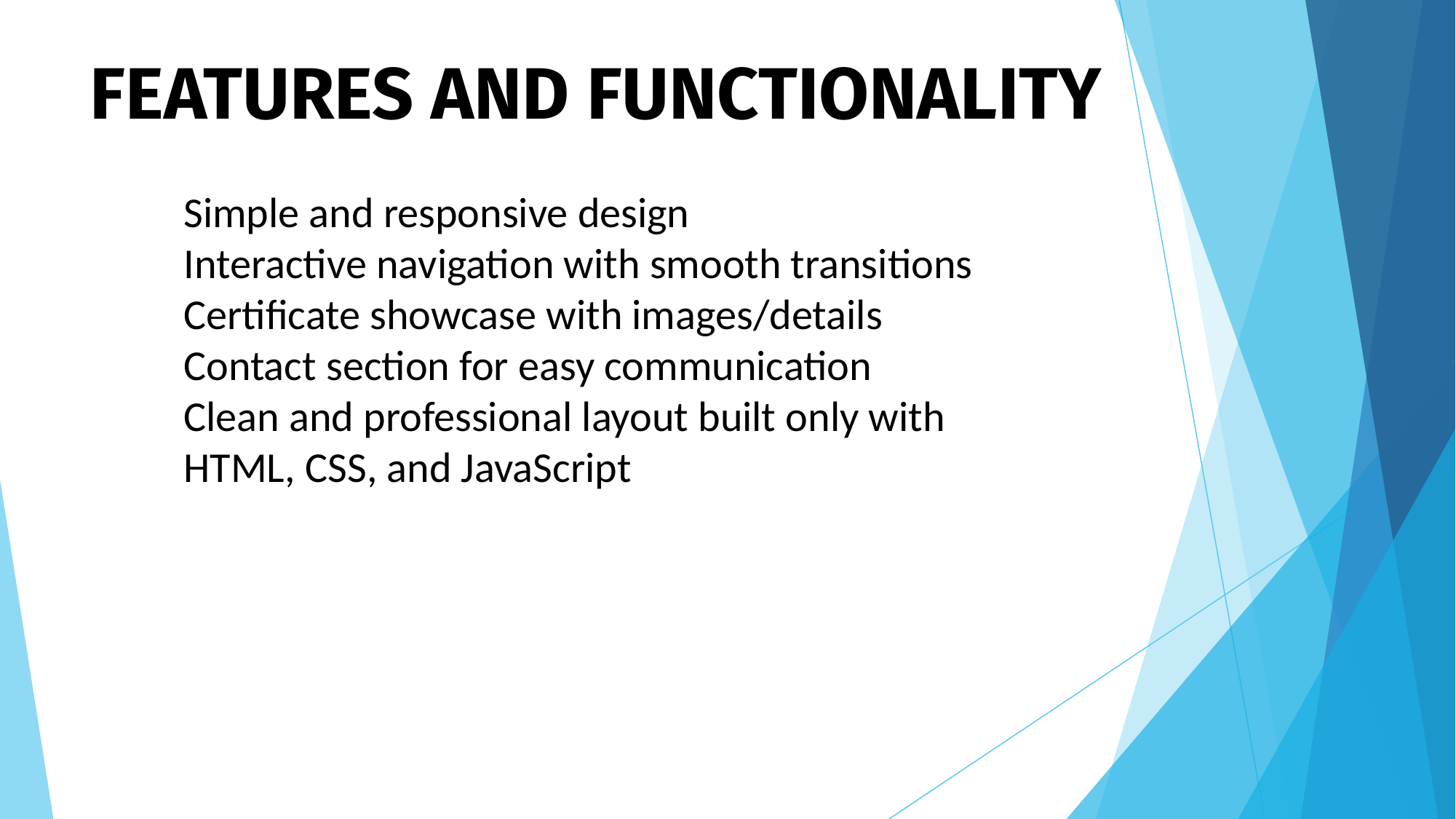

# FEATURES AND FUNCTIONALITY
Simple and responsive design
Interactive navigation with smooth transitions
Certificate showcase with images/details
Contact section for easy communication
Clean and professional layout built only with HTML, CSS, and JavaScript